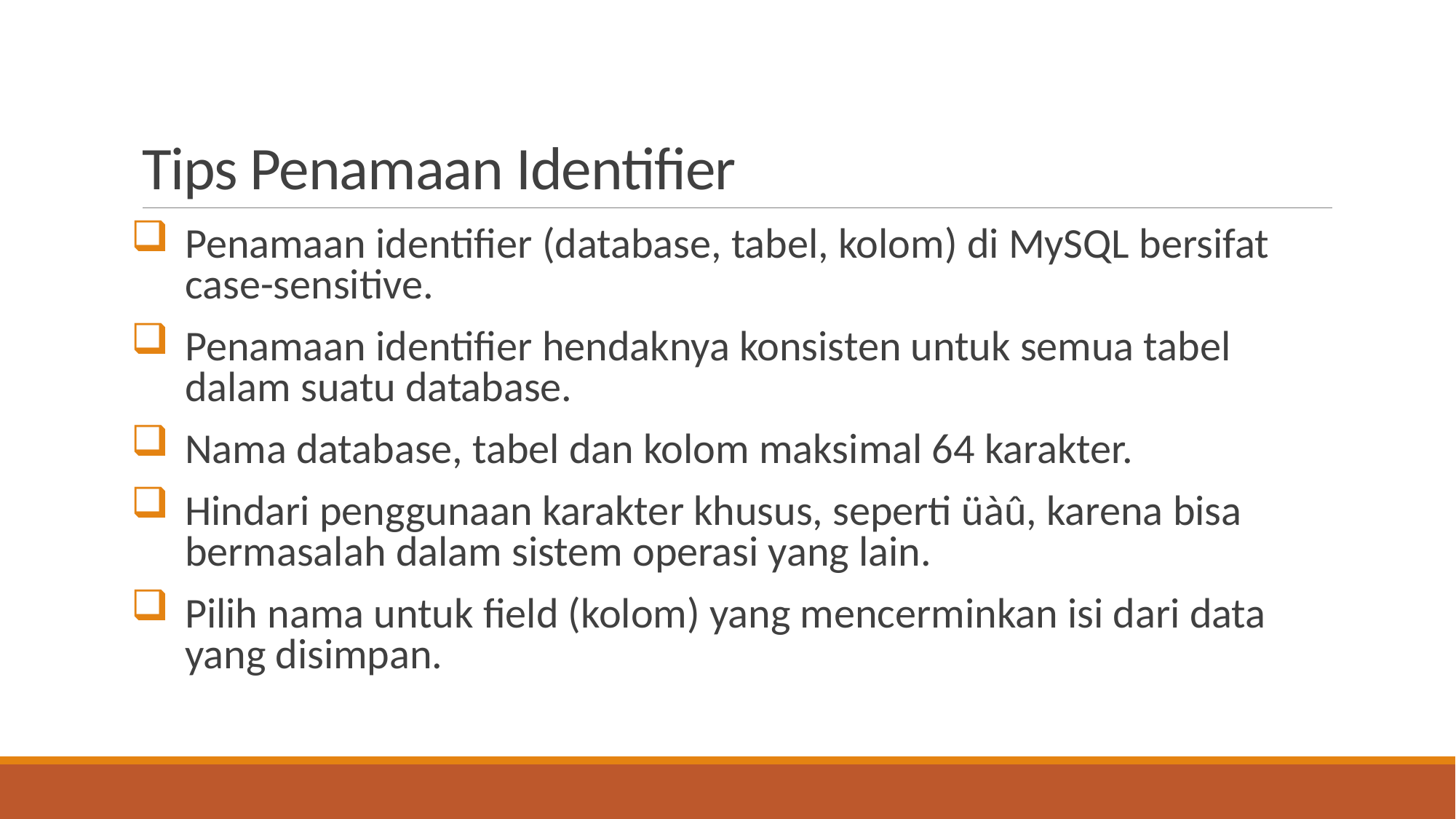

# Tips Penamaan Identifier
Penamaan identifier (database, tabel, kolom) di MySQL bersifat case-sensitive.
Penamaan identifier hendaknya konsisten untuk semua tabel dalam suatu database.
Nama database, tabel dan kolom maksimal 64 karakter.
Hindari penggunaan karakter khusus, seperti üàû, karena bisa bermasalah dalam sistem operasi yang lain.
Pilih nama untuk field (kolom) yang mencerminkan isi dari data yang disimpan.